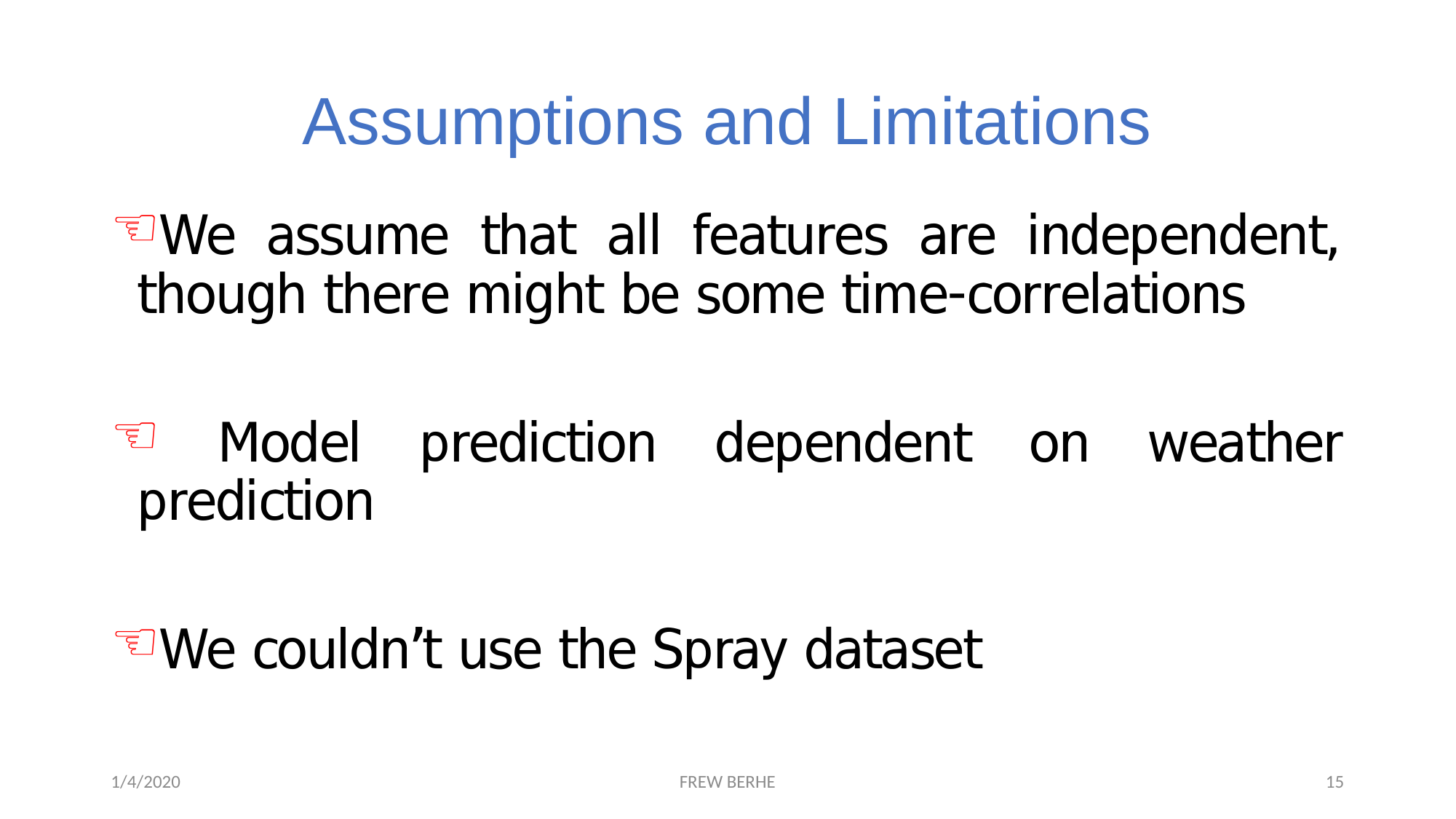

# Assumptions and Limitations
We assume that all features are independent, though there might be some time-correlations

 Model prediction dependent on weather prediction

We couldn’t use the Spray dataset

1/4/2020
FREW BERHE
15